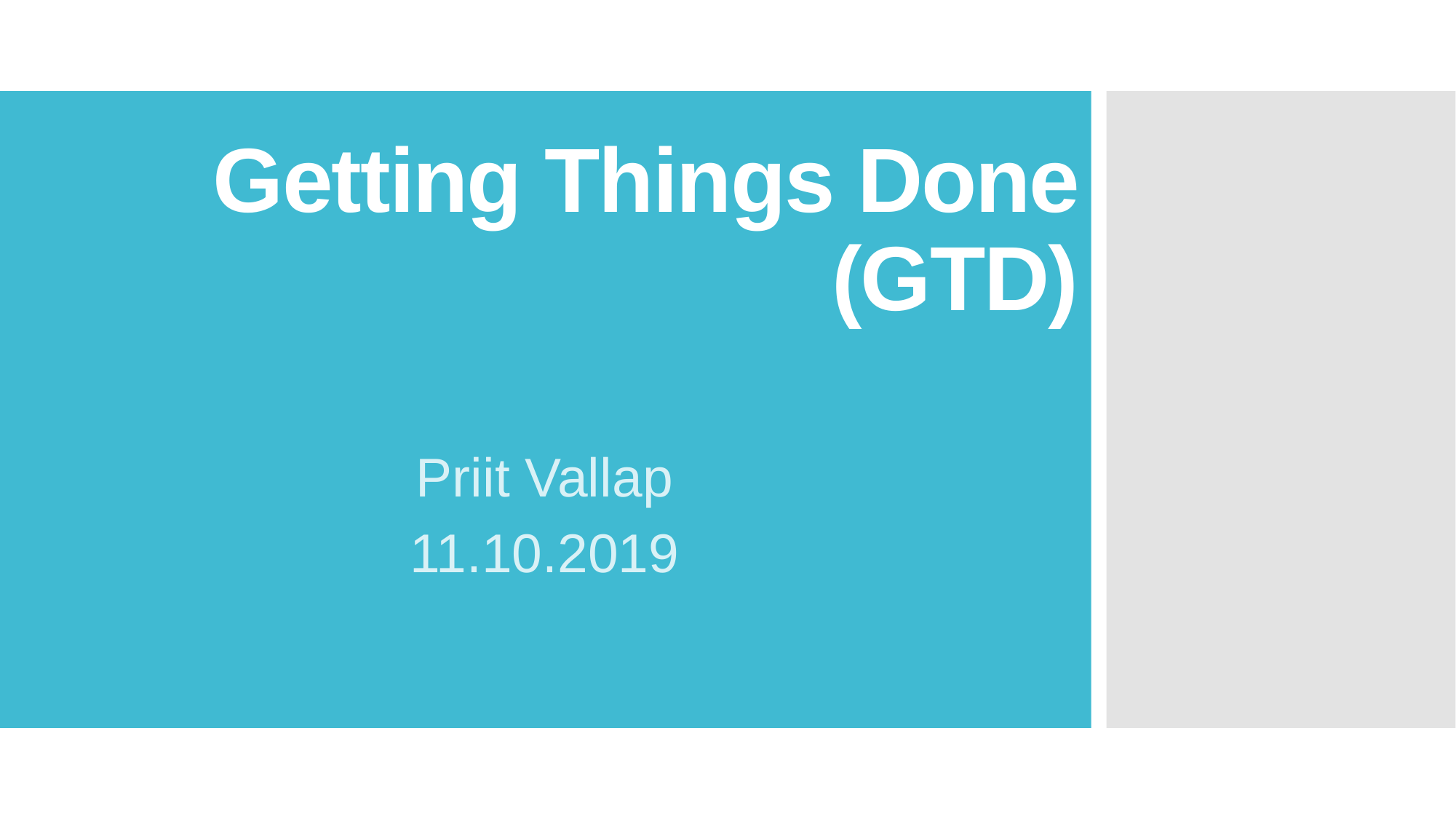

# Getting Things Done (GTD)

Priit Vallap
11.10.2019